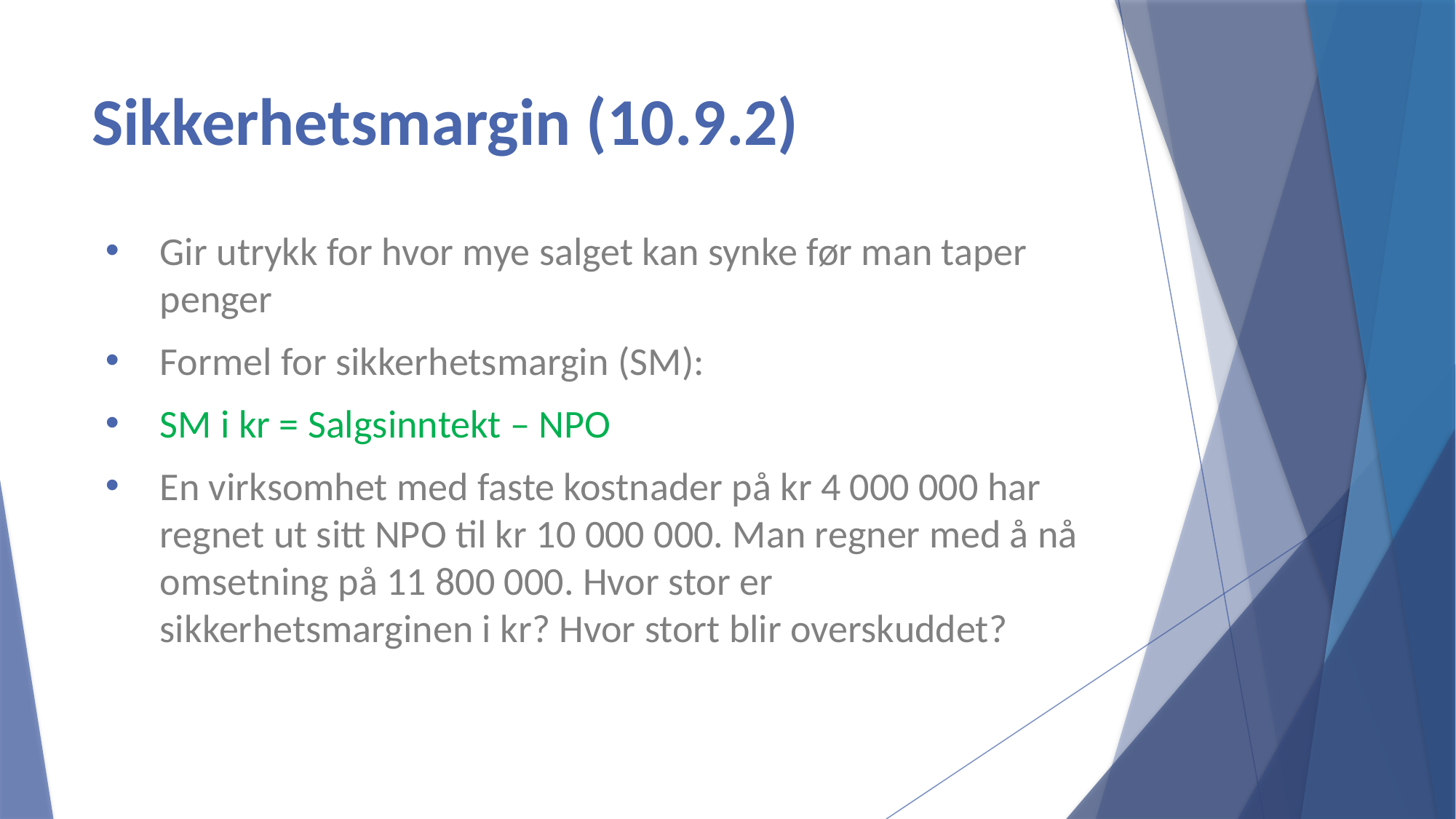

# Sikkerhetsmargin (10.9.2)
Gir utrykk for hvor mye salget kan synke før man taper penger
Formel for sikkerhetsmargin (SM):
SM i kr = Salgsinntekt – NPO
En virksomhet med faste kostnader på kr 4 000 000 har regnet ut sitt NPO til kr 10 000 000. Man regner med å nå omsetning på 11 800 000. Hvor stor er sikkerhetsmarginen i kr? Hvor stort blir overskuddet?